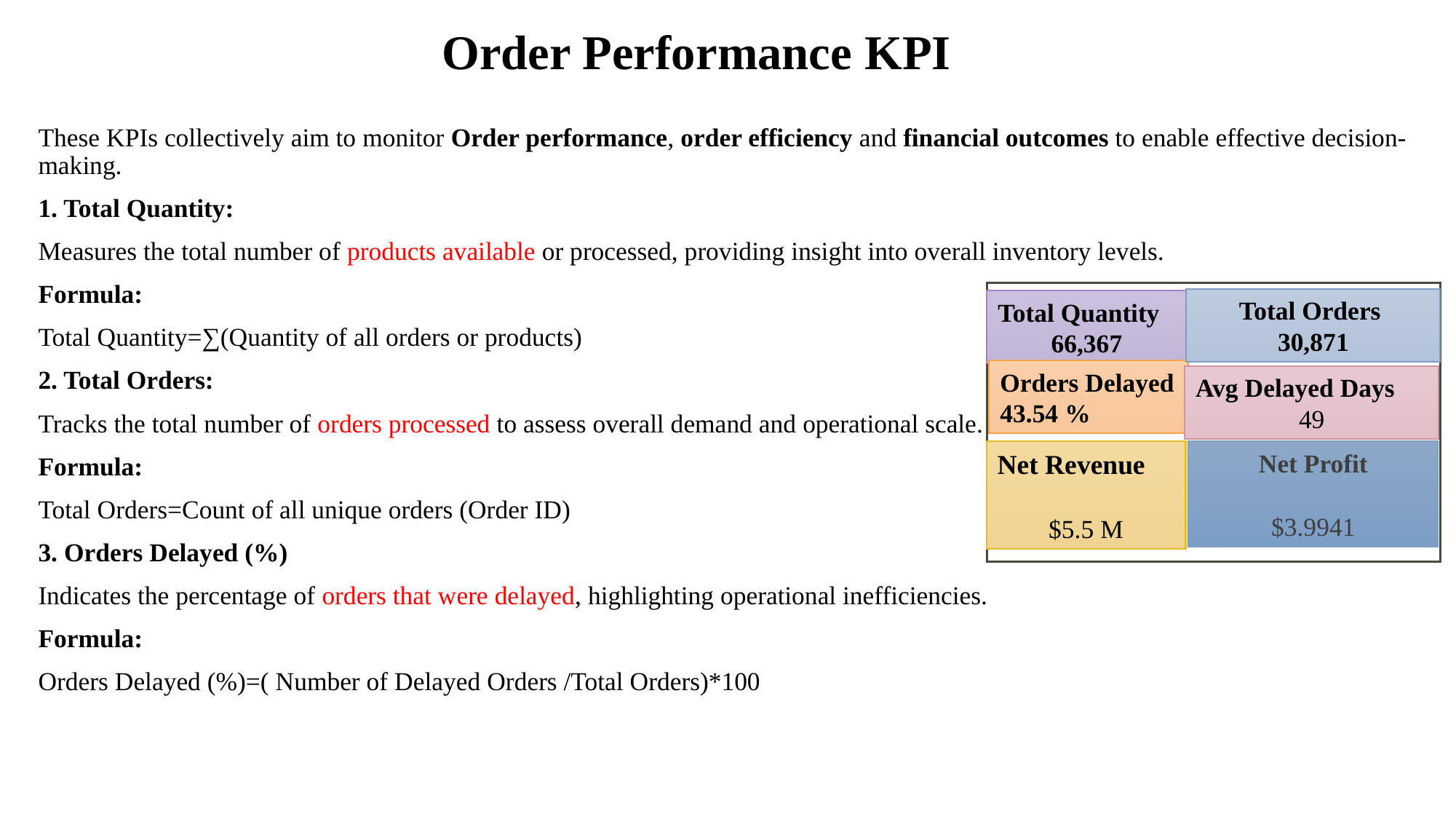

# Order Performance KPI
These KPIs collectively aim to monitor Order performance, order efficiency and financial outcomes to enable effective decision-making.
1. Total Quantity:
Measures the total number of products available or processed, providing insight into overall inventory levels.
Formula:
Total Quantity=∑(Quantity of all orders or products)
2. Total Orders:
Tracks the total number of orders processed to assess overall demand and operational scale.
Formula:
Total Orders=Count of all unique orders (Order ID)
3. Orders Delayed (%)
Indicates the percentage of orders that were delayed, highlighting operational inefficiencies.
Formula:
Orders Delayed (%)=( Number of Delayed Orders /Total Orders)*100

Total Orders
30,871
Total Quantity
66,367
Orders Delayed
43.54 %
Avg Delayed Days
49
Net Revenue

$5.5 M
Net Profit

$3.9941